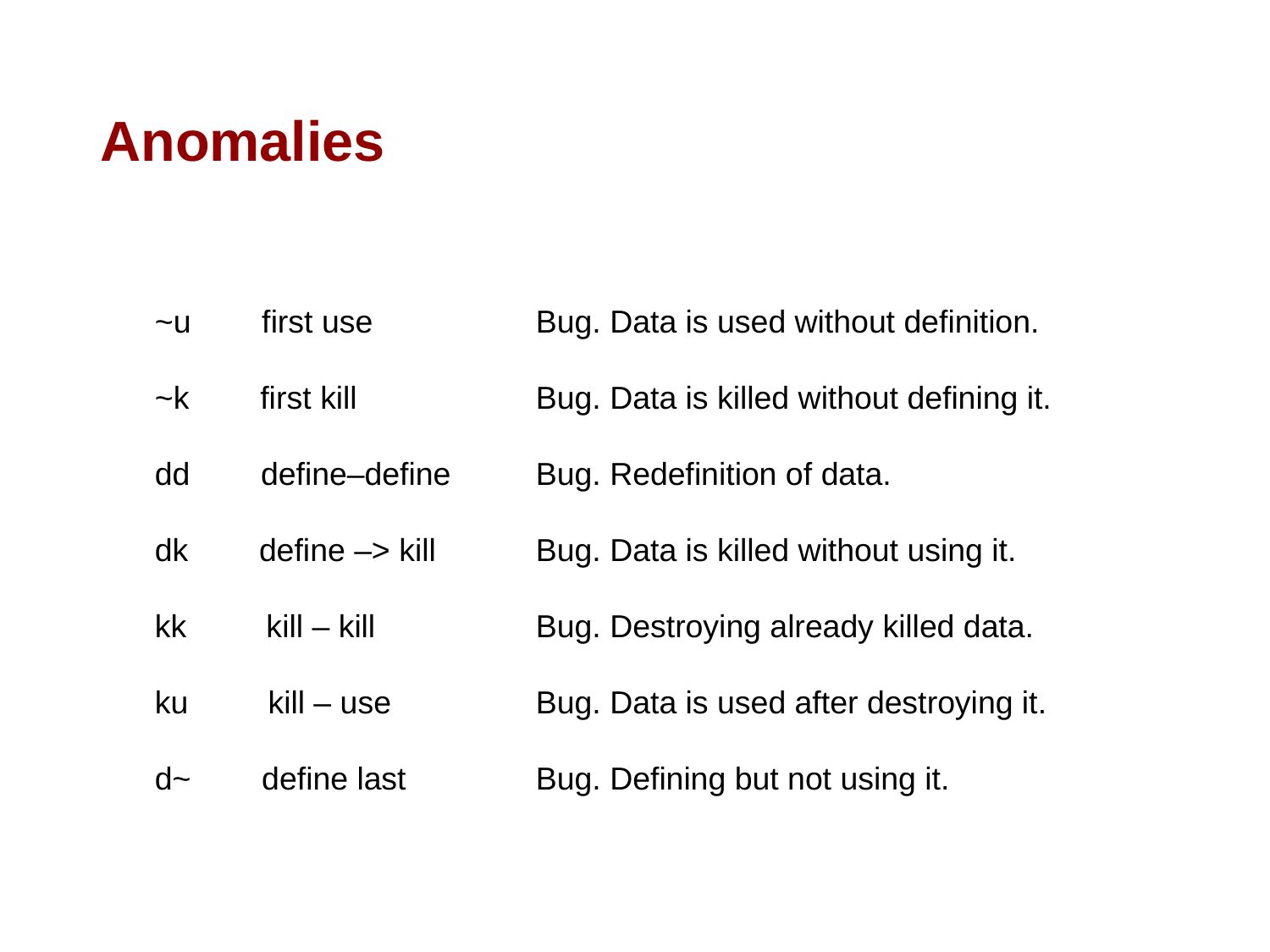

# Anomalies
~u        first use           	Bug. Data is used without definition.

~k        first kill             	Bug. Data is killed without defining it.

dd        define–define   	Bug. Redefinition of data.

dk        define –> kill    	Bug. Data is killed without using it.

kk         kill – kill           	Bug. Destroying already killed data.

ku         kill – use         	Bug. Data is used after destroying it.

d~        define last       	Bug. Defining but not using it.